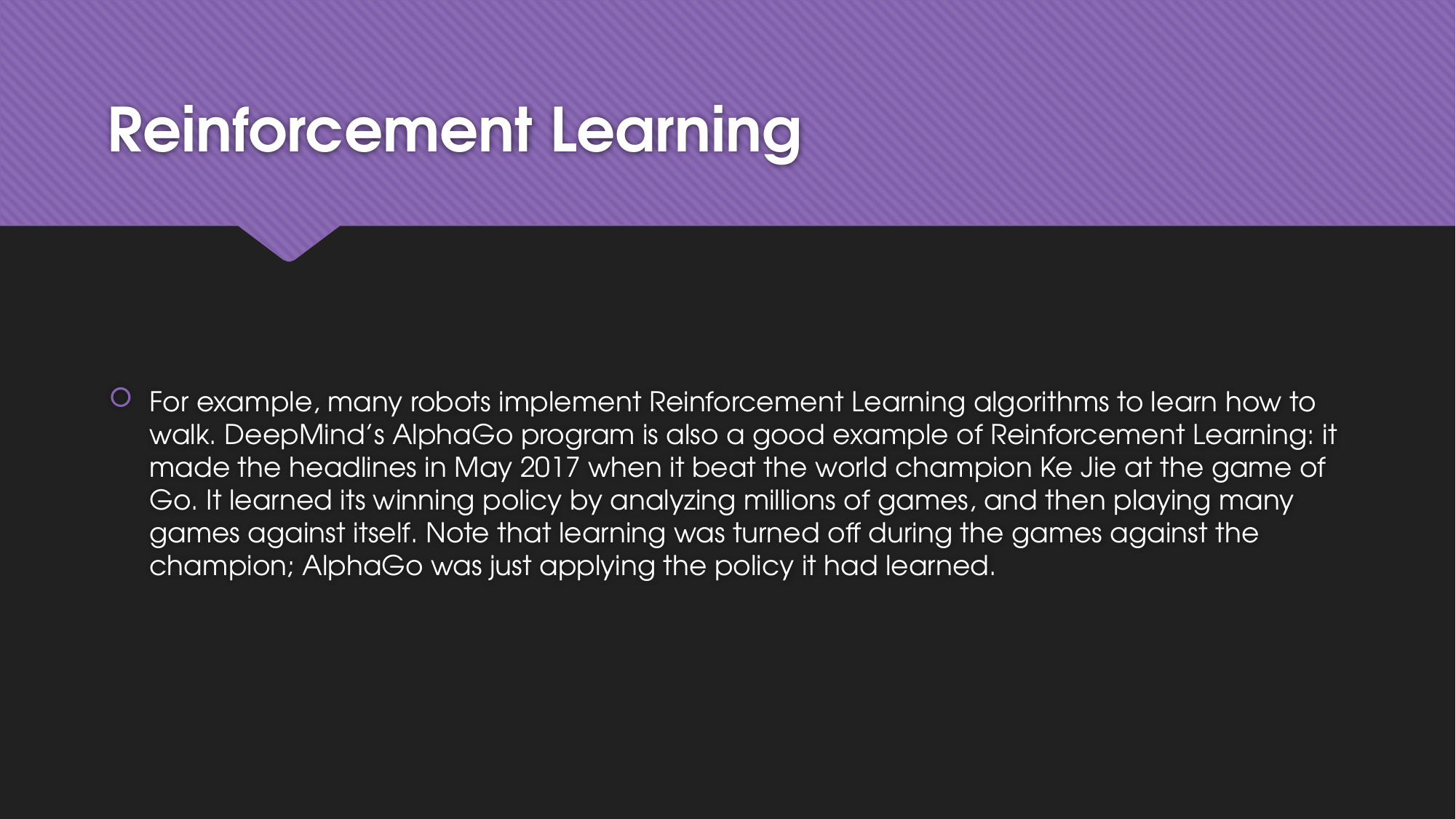

# Reinforcement Learning
For example, many robots implement Reinforcement Learning algorithms to learn how to walk. DeepMind’s AlphaGo program is also a good example of Reinforcement Learning: it made the headlines in May 2017 when it beat the world champion Ke Jie at the game of Go. It learned its winning policy by analyzing millions of games, and then playing many games against itself. Note that learning was turned off during the games against the champion; AlphaGo was just applying the policy it had learned.